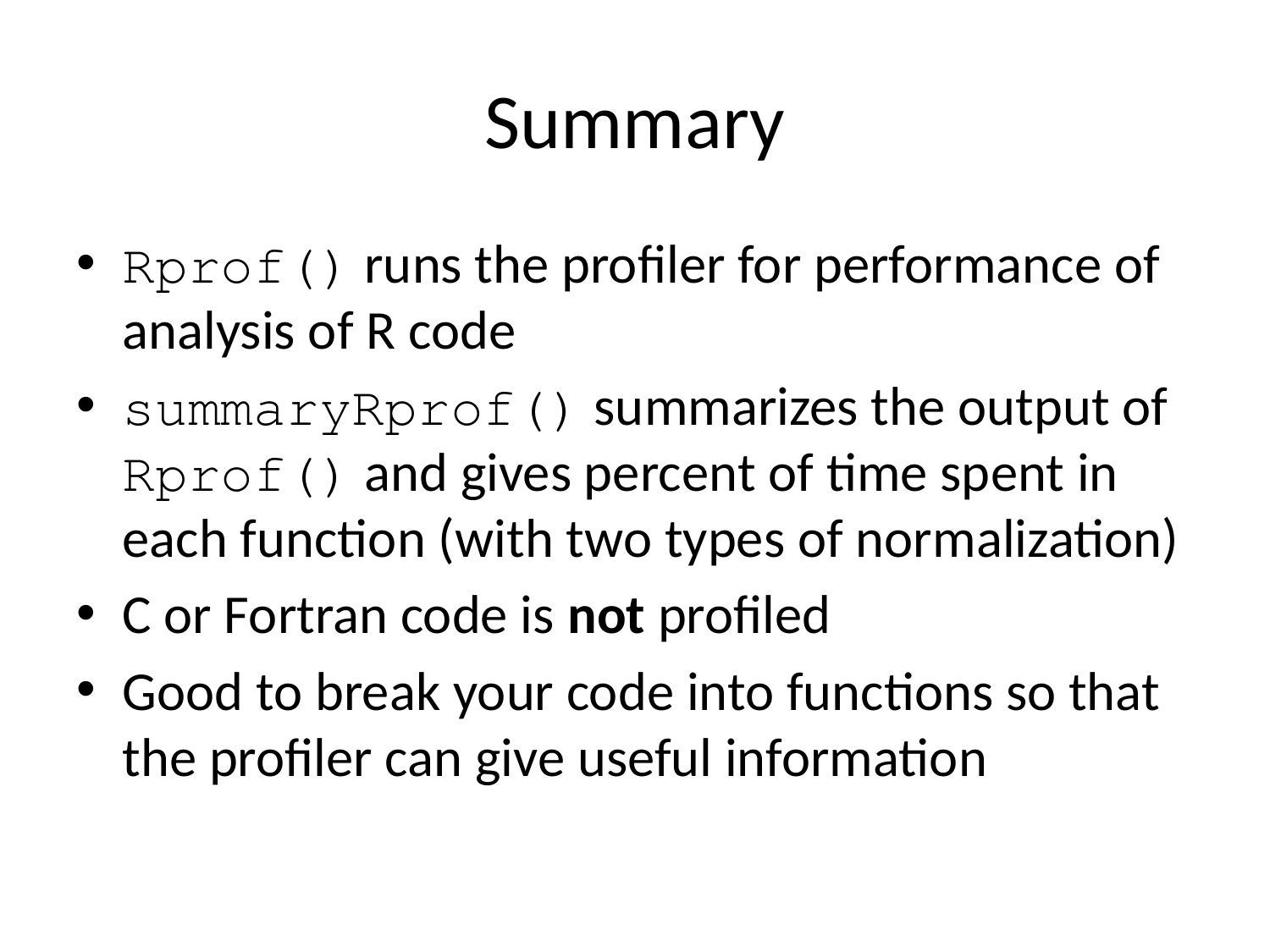

# Summary
Rprof() runs the profiler for performance of analysis of R code
summaryRprof() summarizes the output of Rprof() and gives percent of time spent in each function (with two types of normalization)
C or Fortran code is not profiled
Good to break your code into functions so that the profiler can give useful information